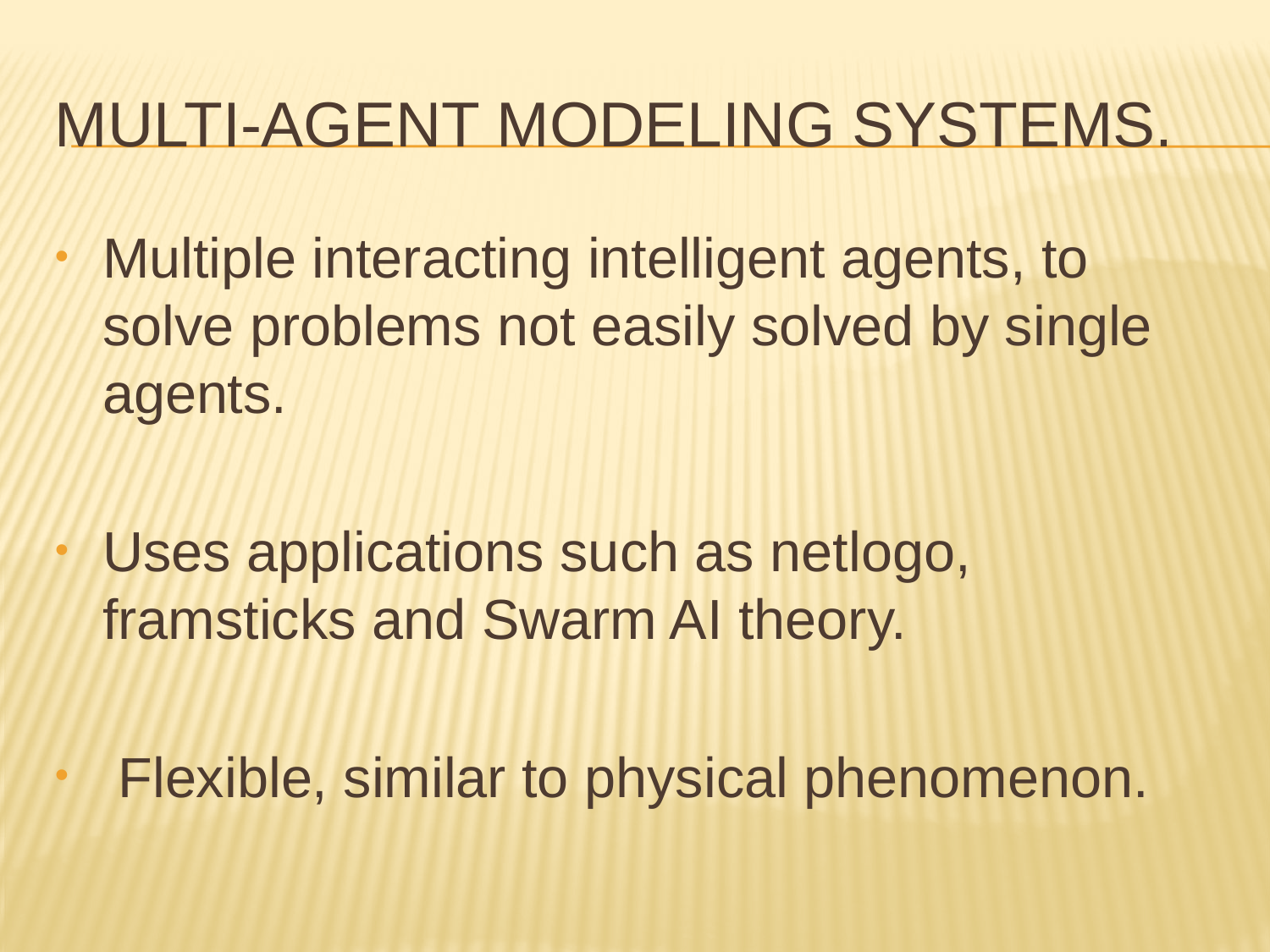

# Multi-Agent Modeling Systems.
Multiple interacting intelligent agents, to solve problems not easily solved by single agents.

Uses applications such as netlogo, framsticks and Swarm AI theory.

 Flexible, similar to physical phenomenon.